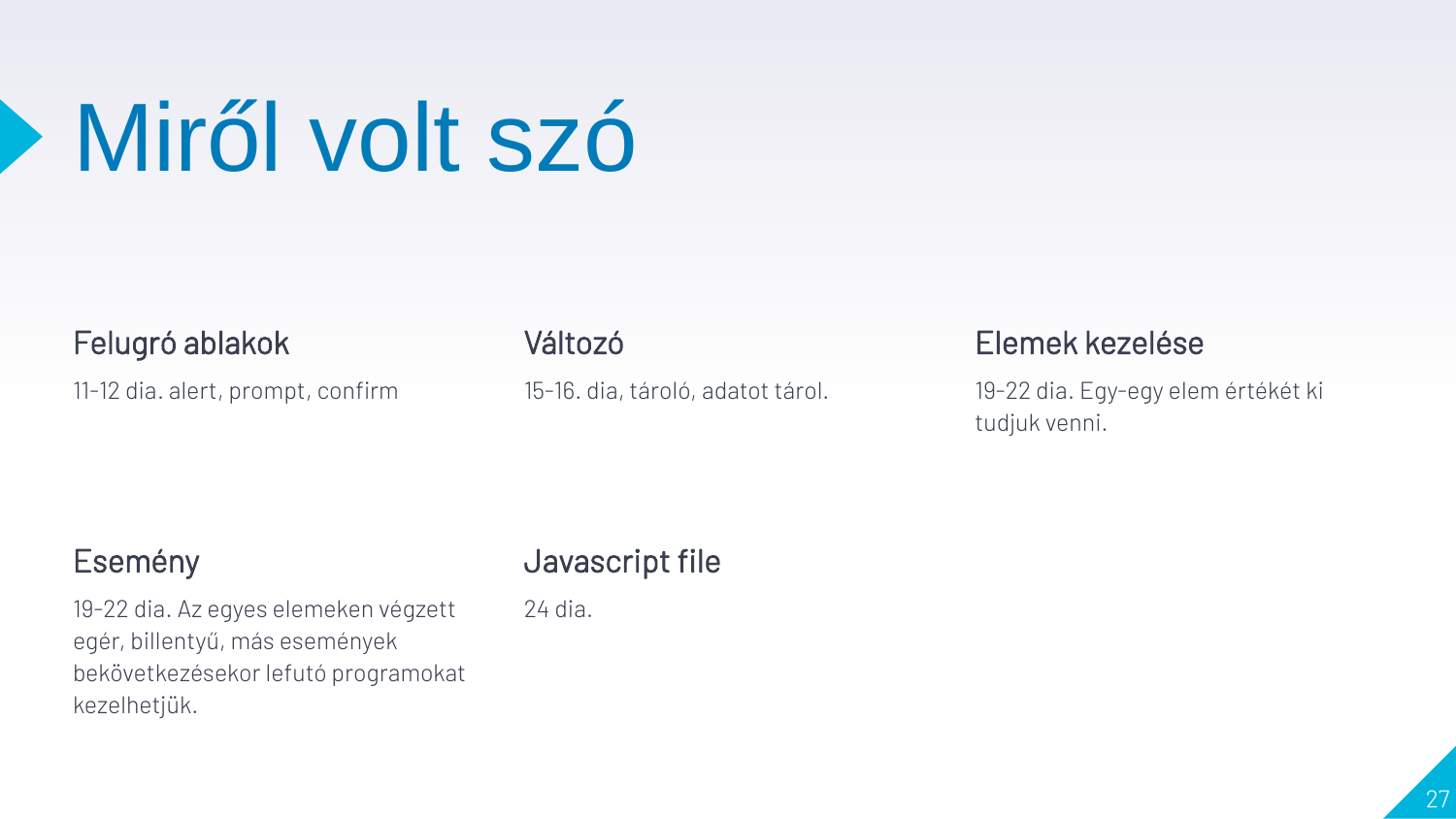

# Miről volt szó
Felugró ablakok
11-12 dia. alert, prompt, confirm
Változó
15-16. dia, tároló, adatot tárol.
Elemek kezelése
19-22 dia. Egy-egy elem értékét ki tudjuk venni.

Esemény
19-22 dia. Az egyes elemeken végzett egér, billentyű, más események bekövetkezésekor lefutó programokat kezelhetjük.
Javascript file
24 dia.
27